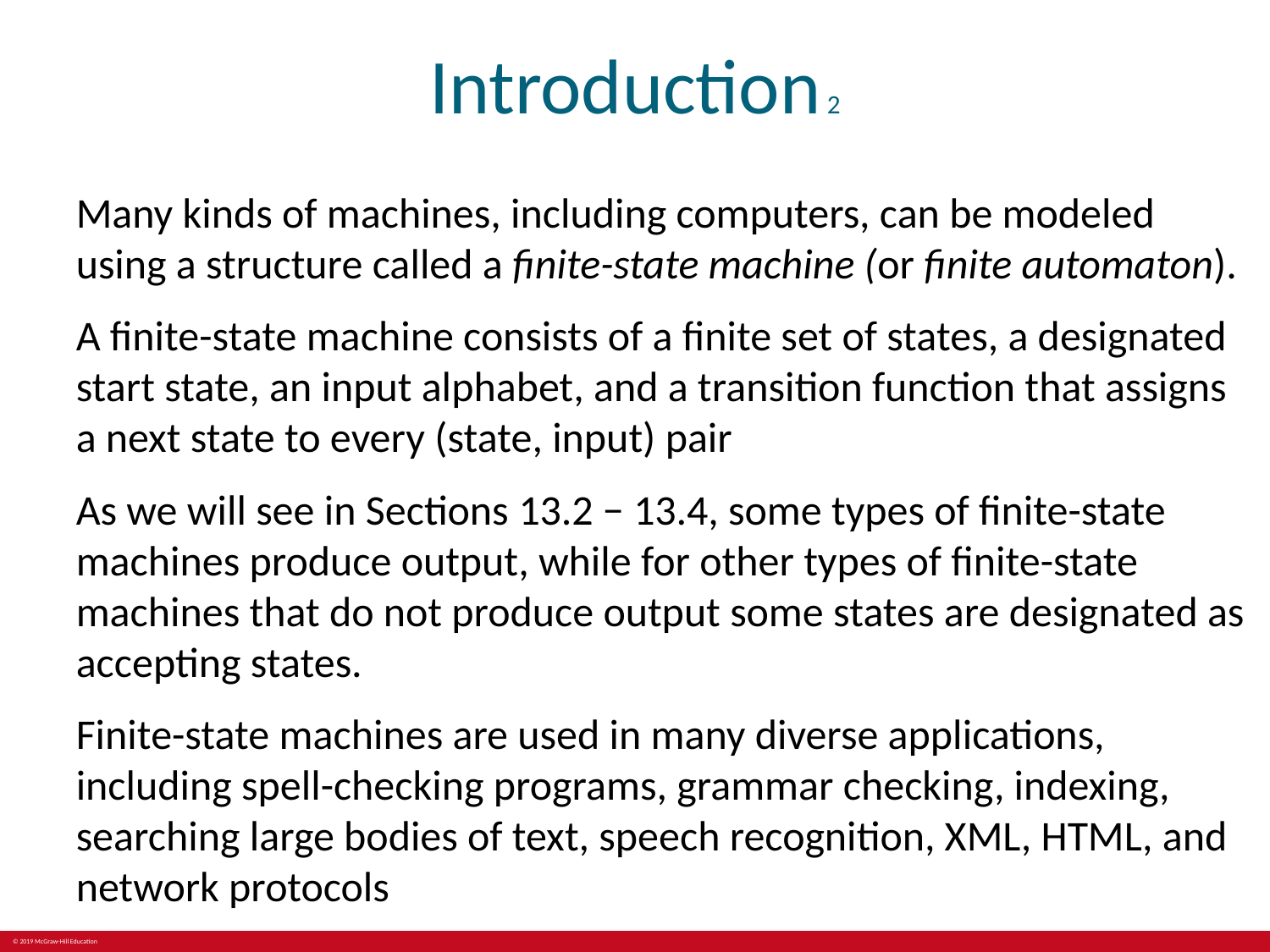

# Introduction 2
Many kinds of machines, including computers, can be modeled using a structure called a finite-state machine (or finite automaton).
A finite-state machine consists of a finite set of states, a designated start state, an input alphabet, and a transition function that assigns a next state to every (state, input) pair
As we will see in Sections 13.2 − 13.4, some types of finite-state machines produce output, while for other types of finite-state machines that do not produce output some states are designated as accepting states.
Finite-state machines are used in many diverse applications, including spell-checking programs, grammar checking, indexing, searching large bodies of text, speech recognition, XML, HTML, and network protocols